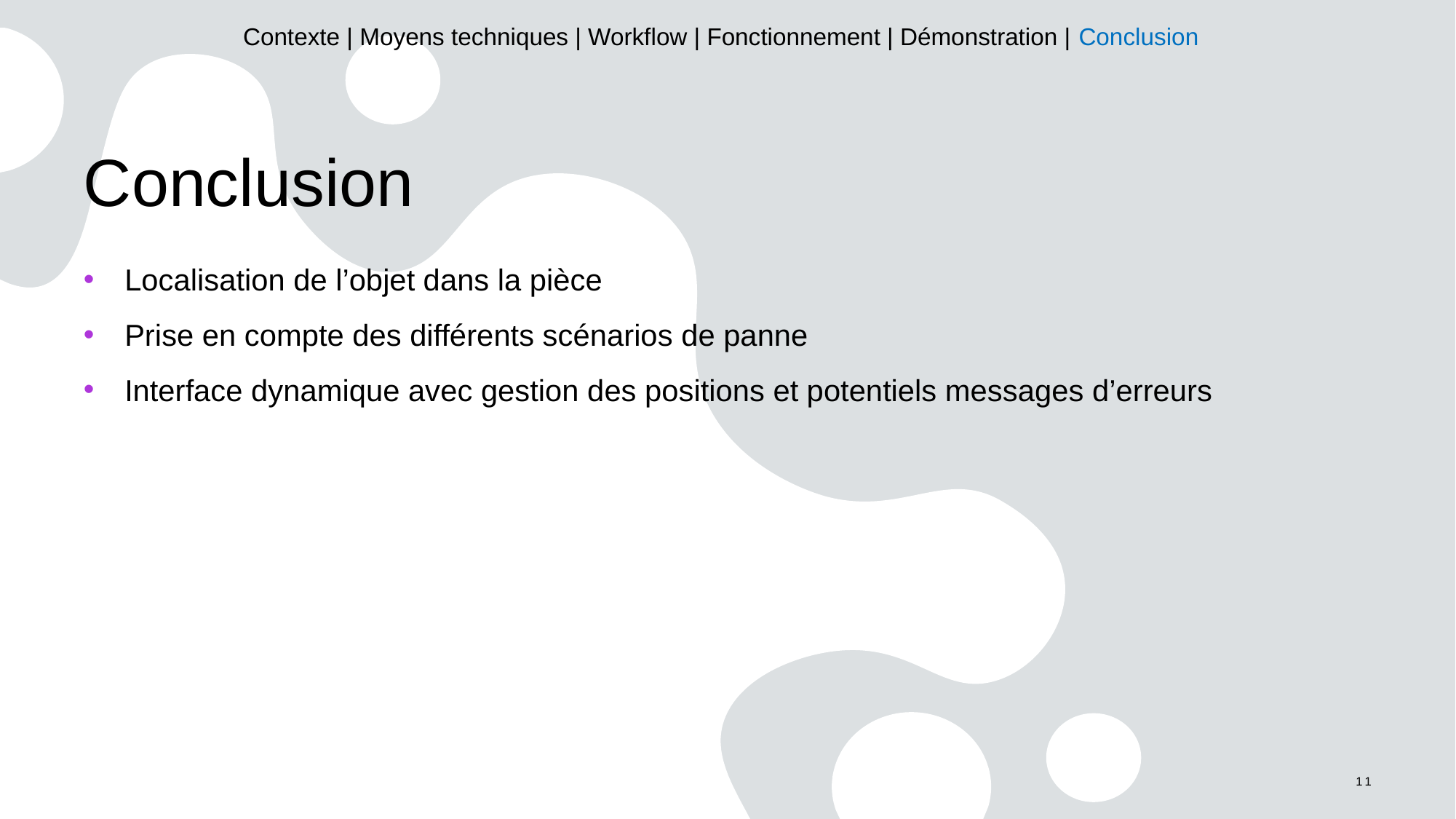

Contexte | Moyens techniques | Workflow | Fonctionnement | Démonstration | Conclusion
# Conclusion
Localisation de l’objet dans la pièce
Prise en compte des différents scénarios de panne
Interface dynamique avec gestion des positions et potentiels messages d’erreurs
11